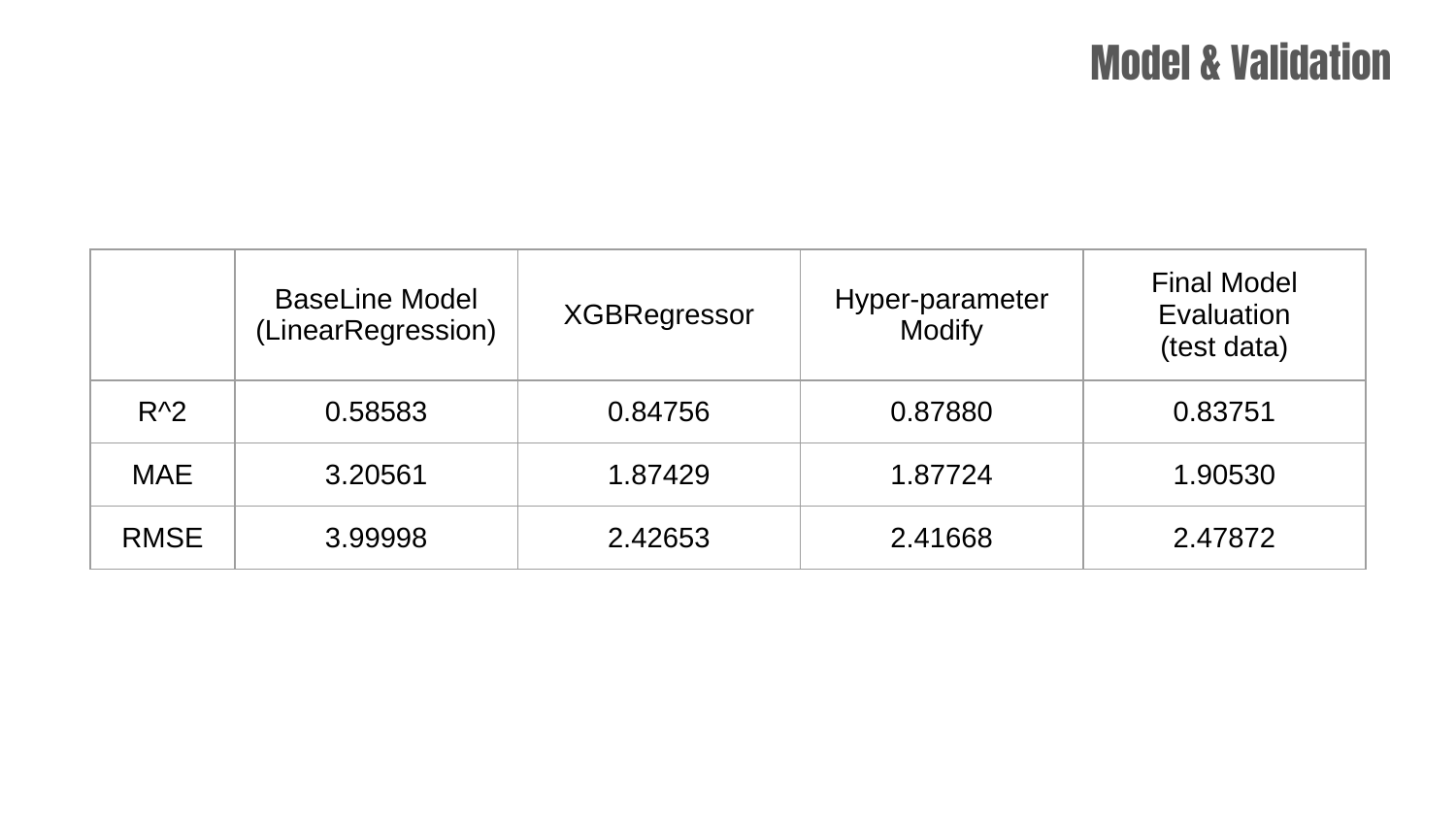

# Model & Validation
|  | BaseLine Model (LinearRegression) | XGBRegressor | Hyper-parameter Modify | Final Model Evaluation (test data) |
| --- | --- | --- | --- | --- |
| R^2 | 0.58583 | 0.84756 | 0.87880 | 0.83751 |
| MAE | 3.20561 | 1.87429 | 1.87724 | 1.90530 |
| RMSE | 3.99998 | 2.42653 | 2.41668 | 2.47872 |